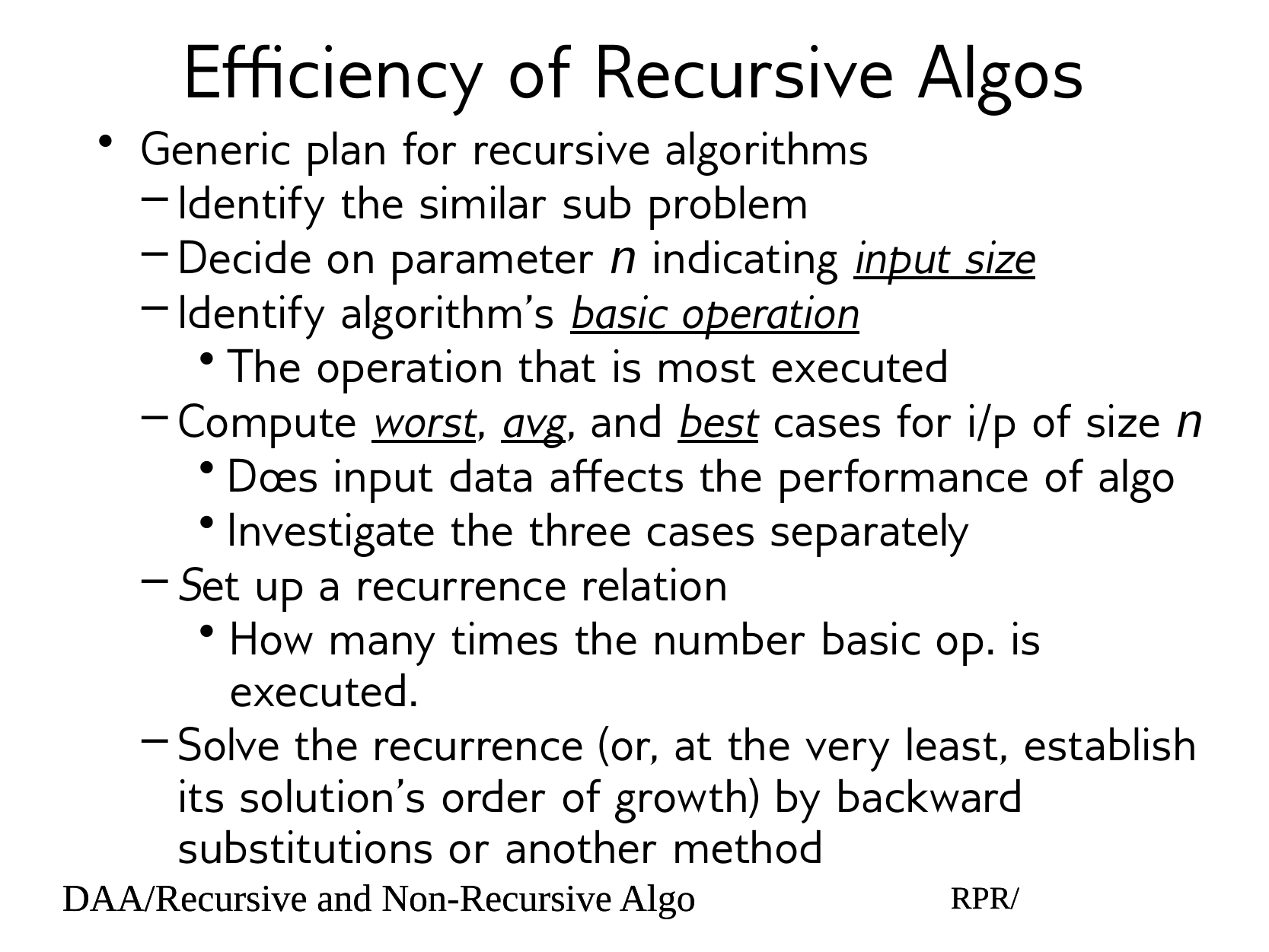

# Efficiency of Recursive Algos
Generic plan for recursive algorithms
Identify the similar sub problem
Decide on parameter n indicating input size
Identify algorithm’s basic operation
The operation that is most executed
Compute worst, avg, and best cases for i/p of size n
Does input data affects the performance of algo
Investigate the three cases separately
Set up a recurrence relation
How many times the number basic op. is executed.
Solve the recurrence (or, at the very least, establish its solution’s order of growth) by backward substitutions or another method
DAA/Recursive and Non-Recursive Algo
RPR/
8